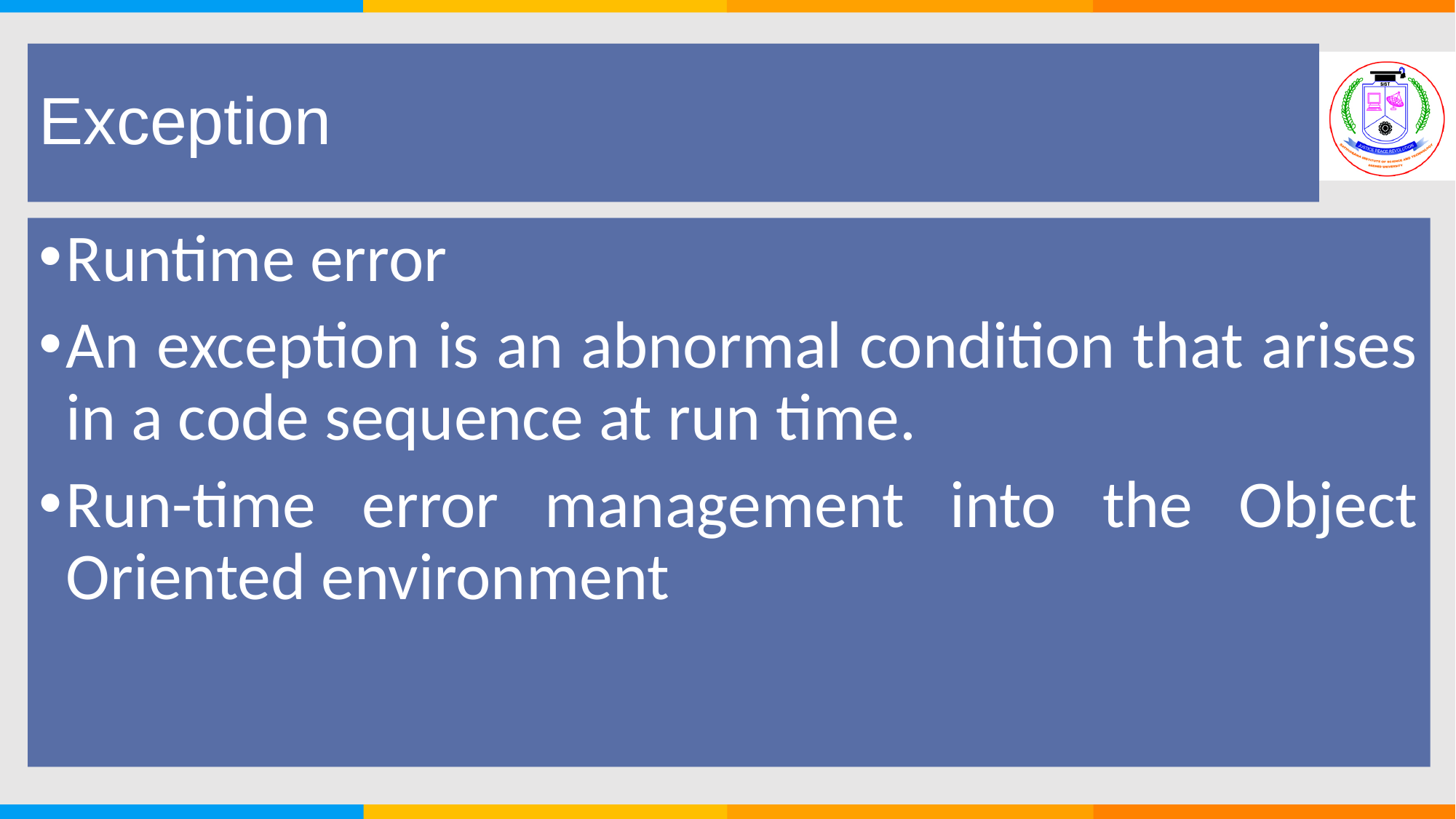

# Exception
15
Runtime error
An exception is an abnormal condition that arises in a code sequence at run time.
Run-time error management into the Object Oriented environment